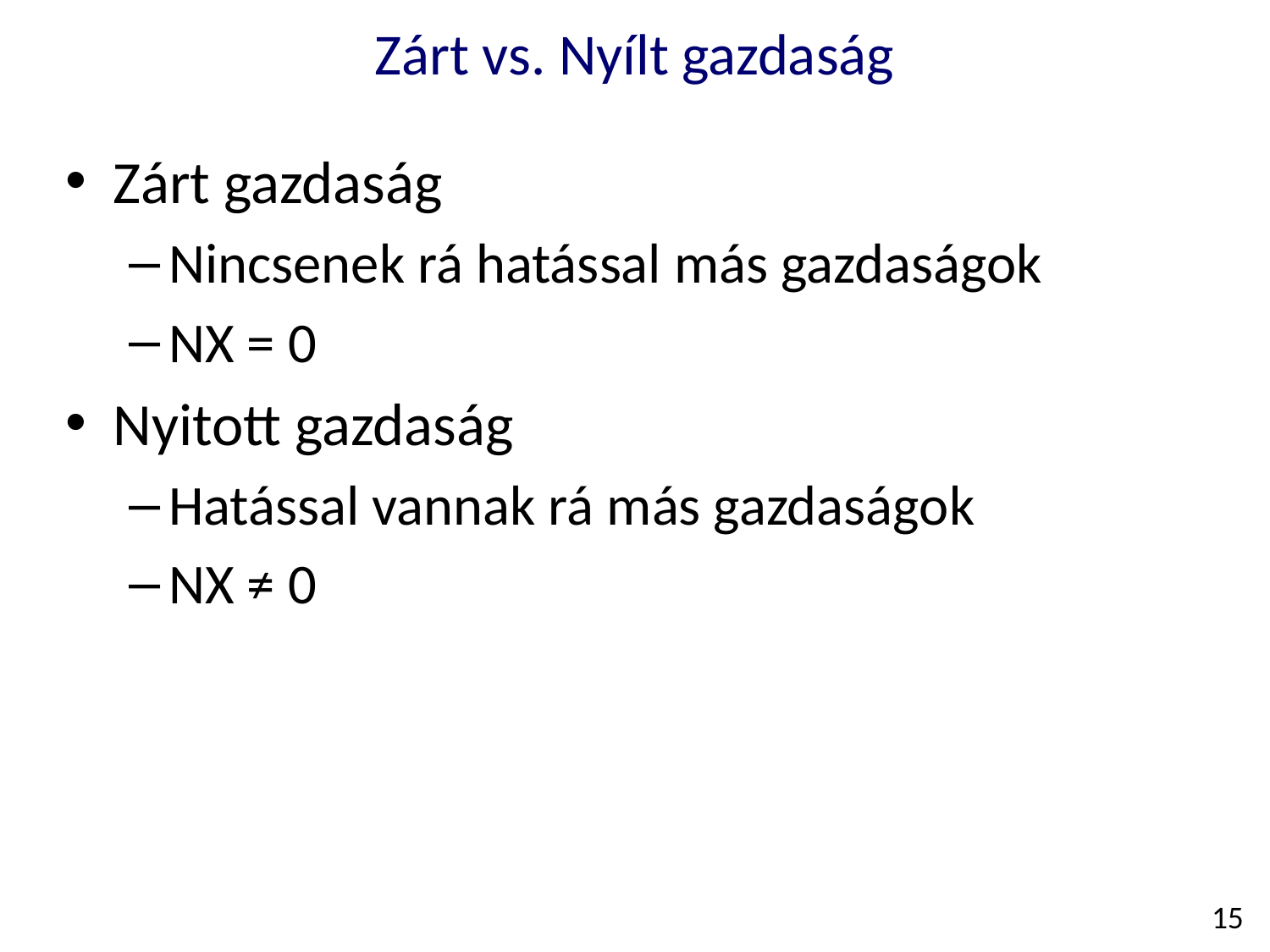

Zárt vs. Nyílt gazdaság
Zárt gazdaság
Nincsenek rá hatással más gazdaságok
NX = 0
Nyitott gazdaság
Hatással vannak rá más gazdaságok
NX ≠ 0
15